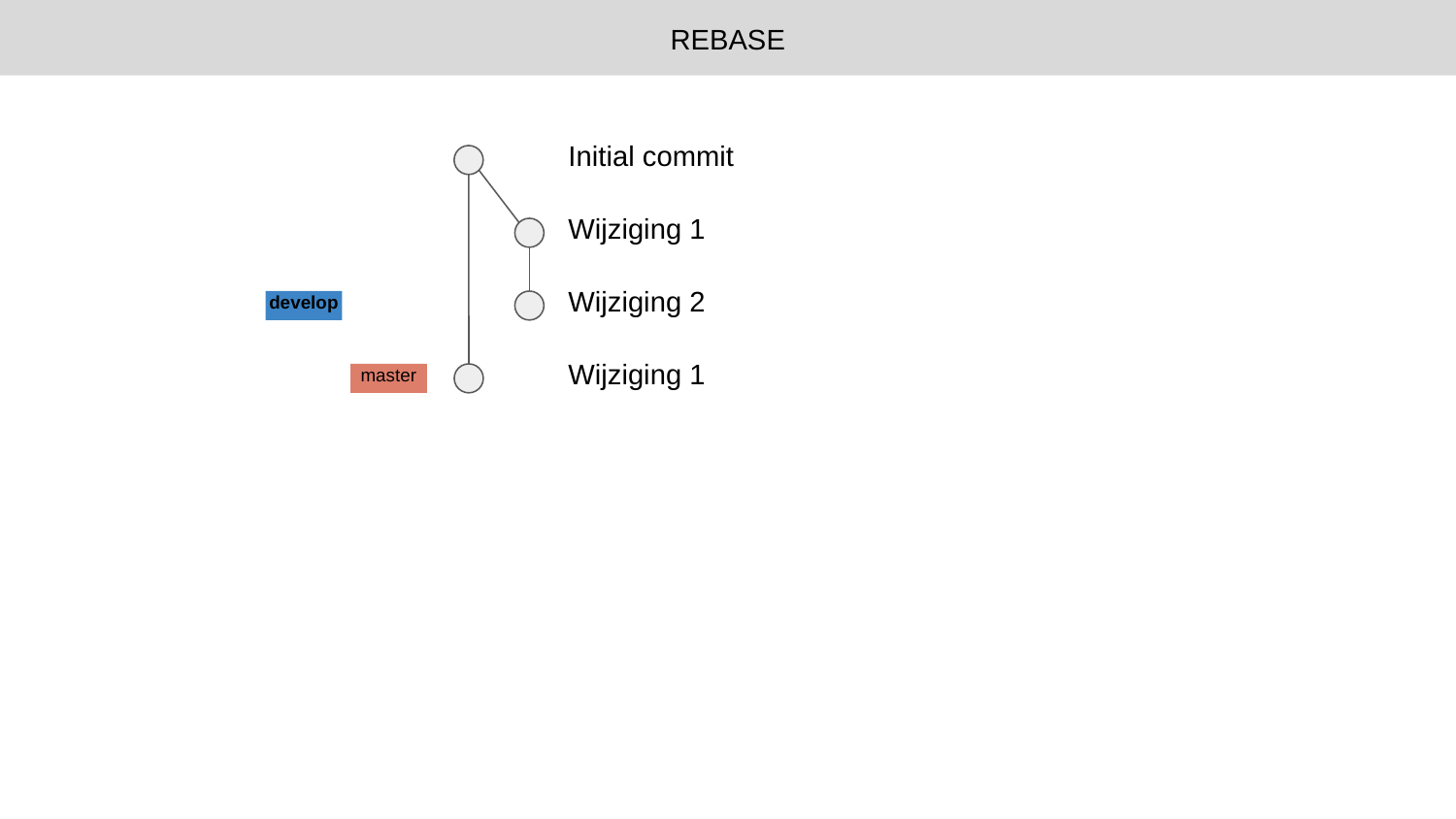

REBASE
Initial commit

Wijziging 1

Wijziging 2
develop

Wijziging 1
master